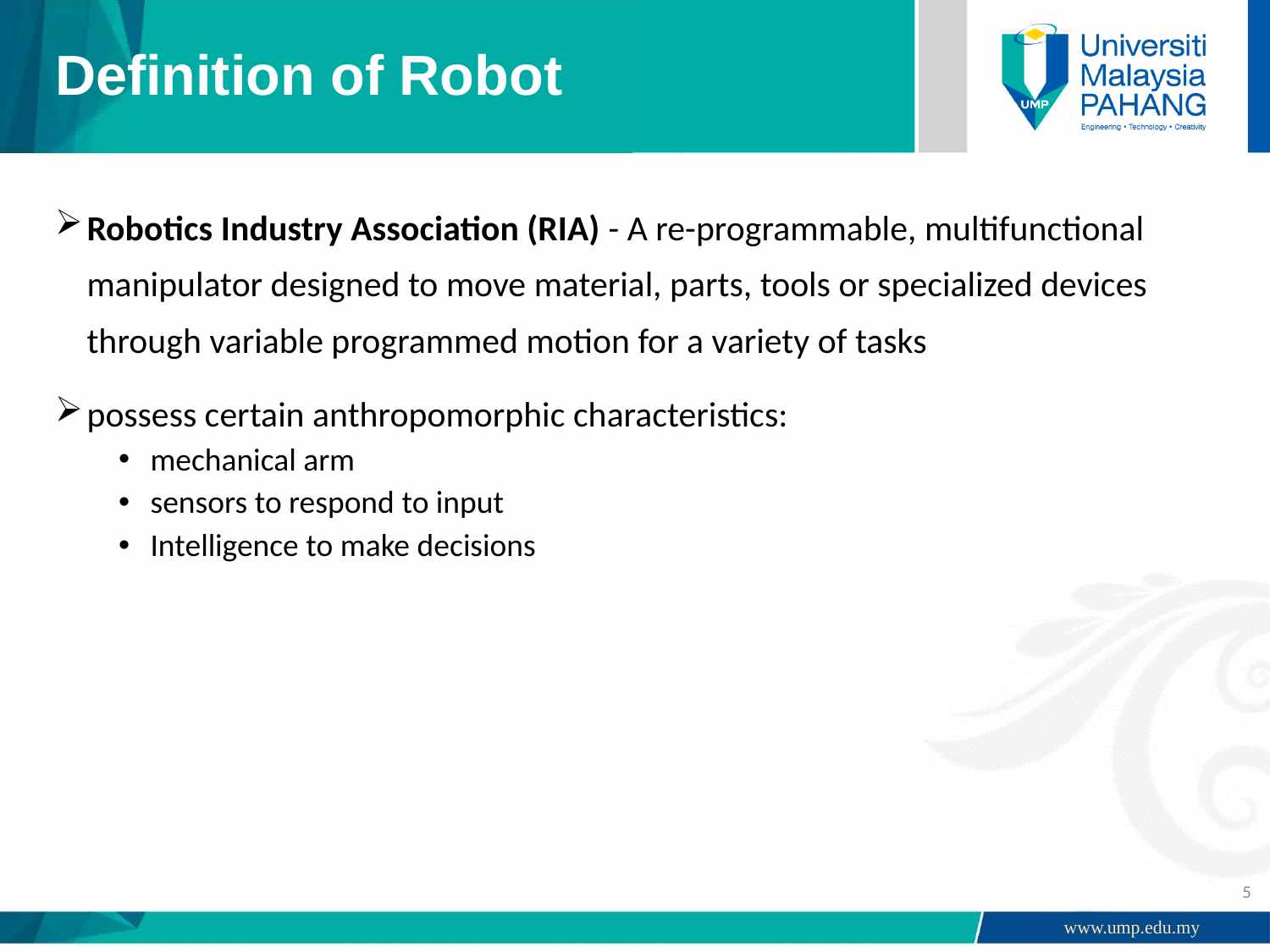

# Definition of Robot
Robotics Industry Association (RIA) - A re-programmable, multifunctional manipulator designed to move material, parts, tools or specialized devices through variable programmed motion for a variety of tasks
possess certain anthropomorphic characteristics:
mechanical arm
sensors to respond to input
Intelligence to make decisions

5